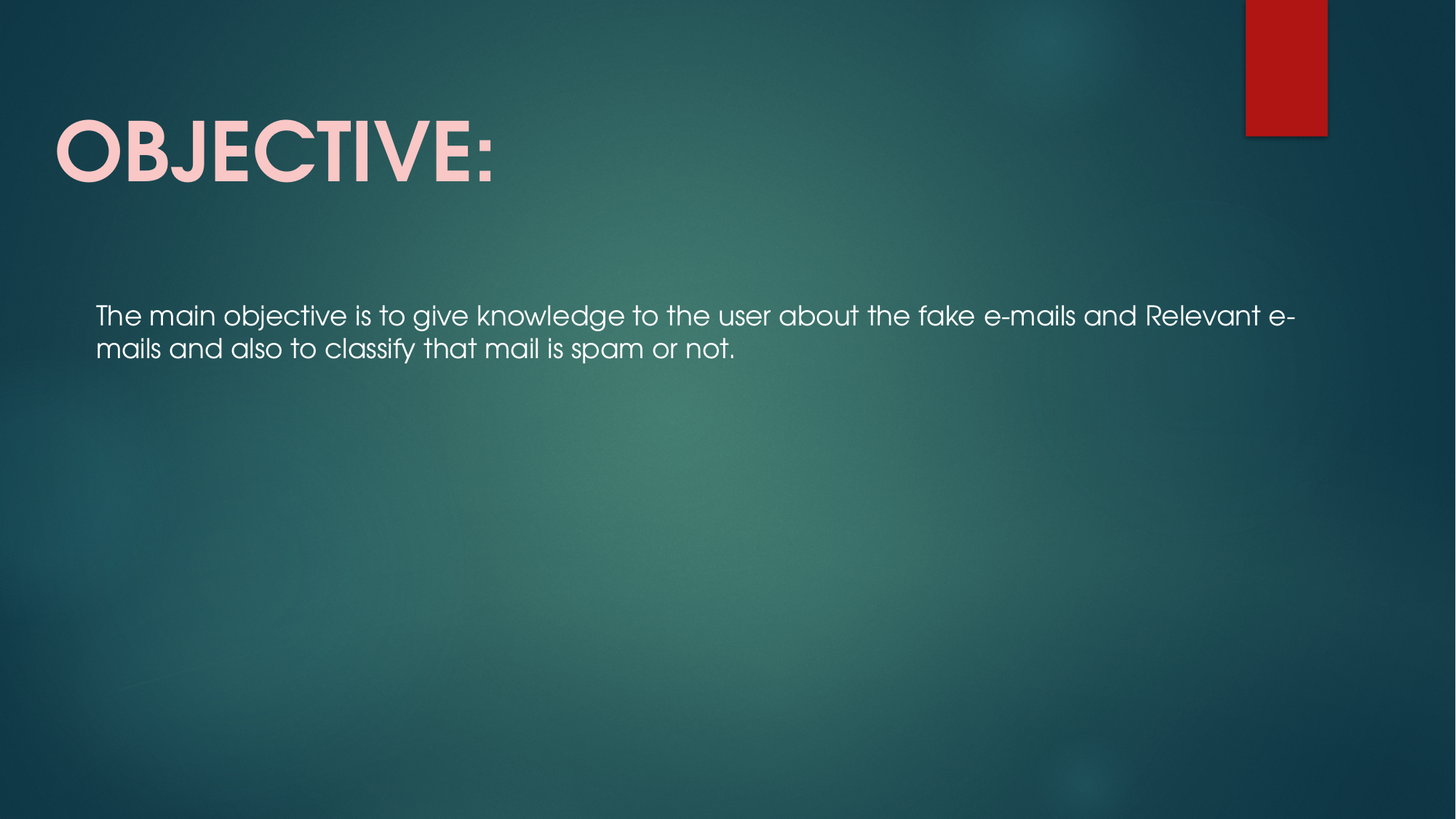

OBJECTIVE:
The main objective is to give knowledge to the user about the fake e-mails and Relevant e-mails and also to classify that mail is spam or not.